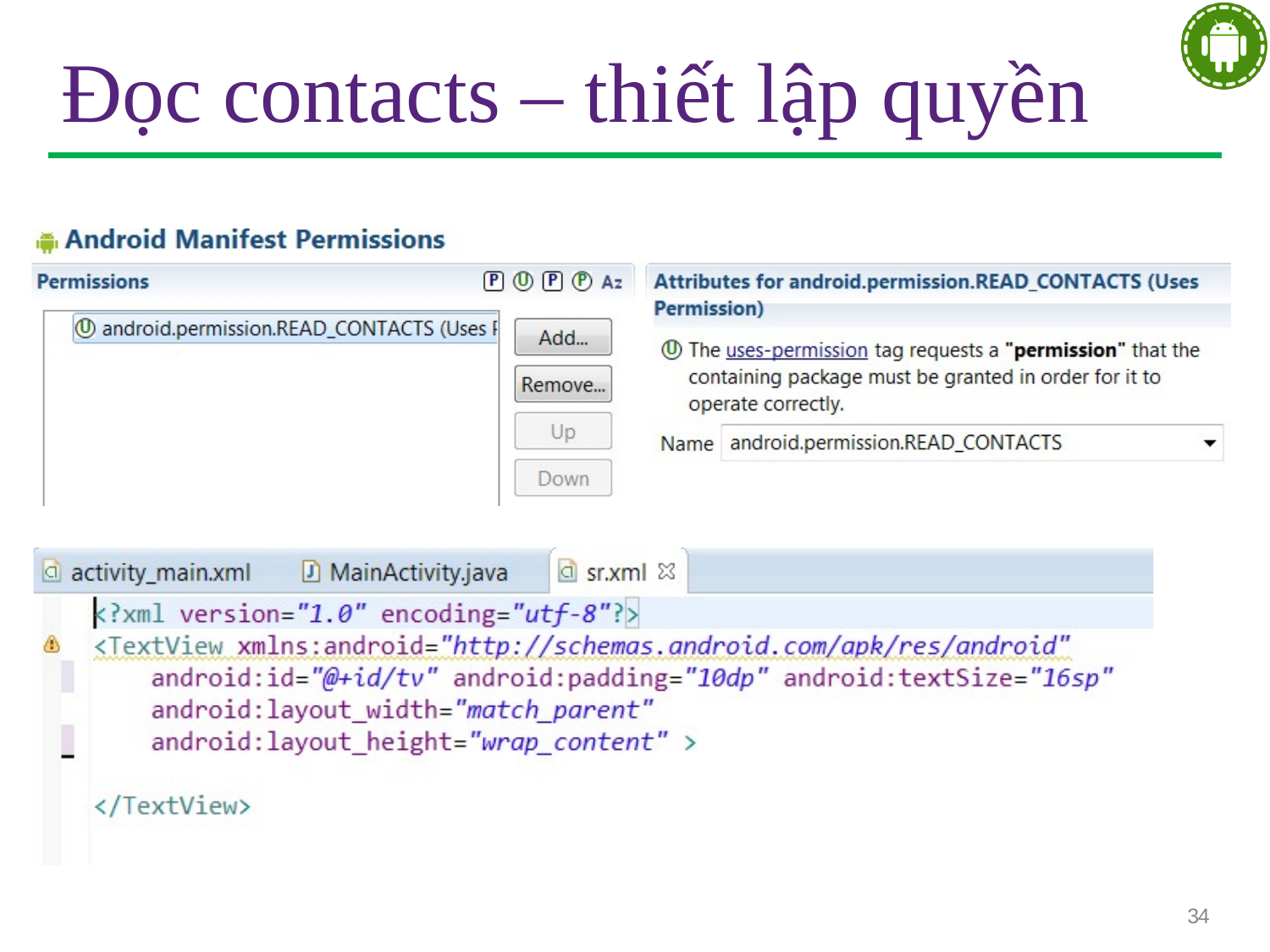

# Đọc contacts – thiết lập quyền

34